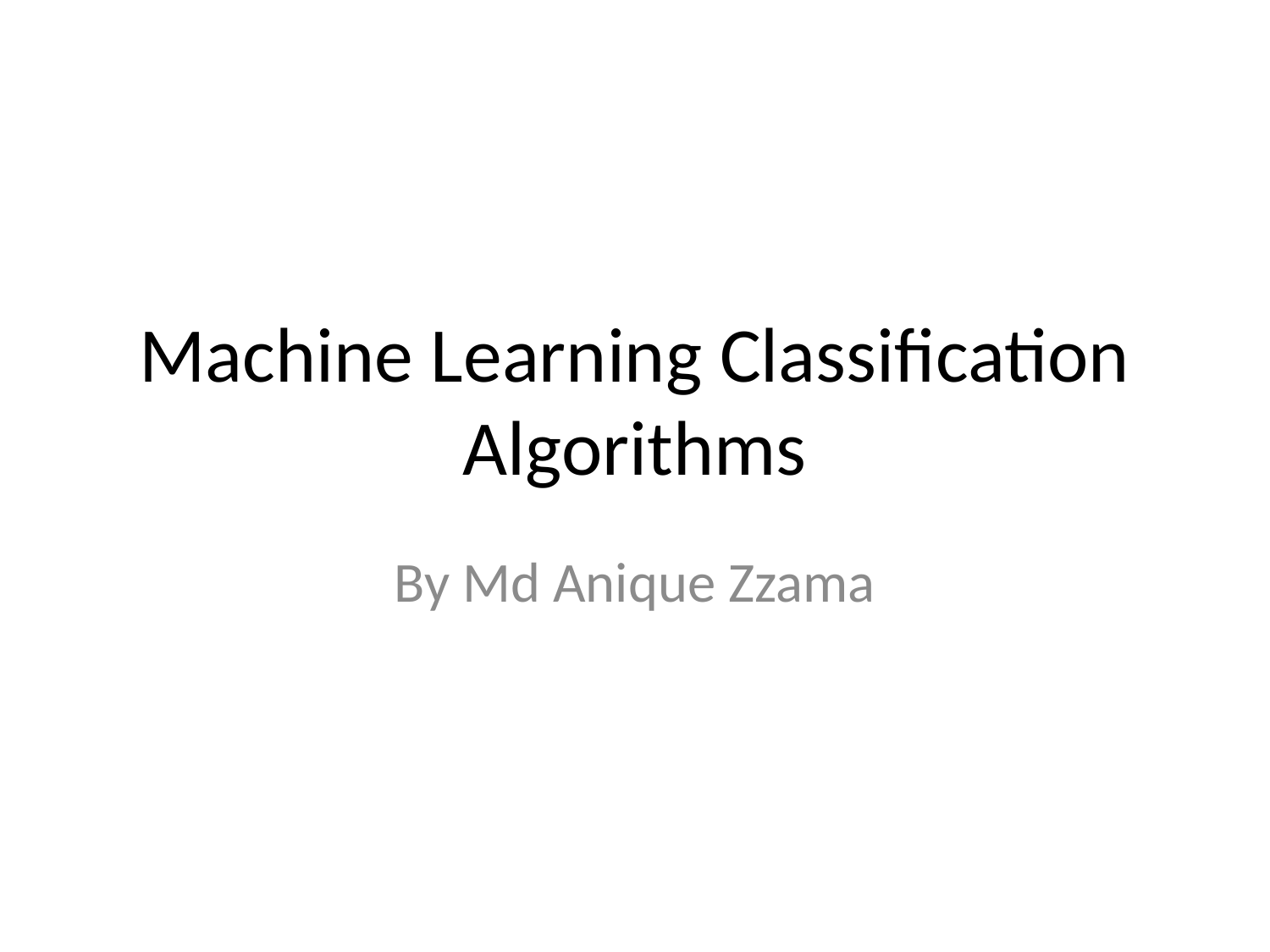

# Machine Learning Classification Algorithms
By Md Anique Zzama